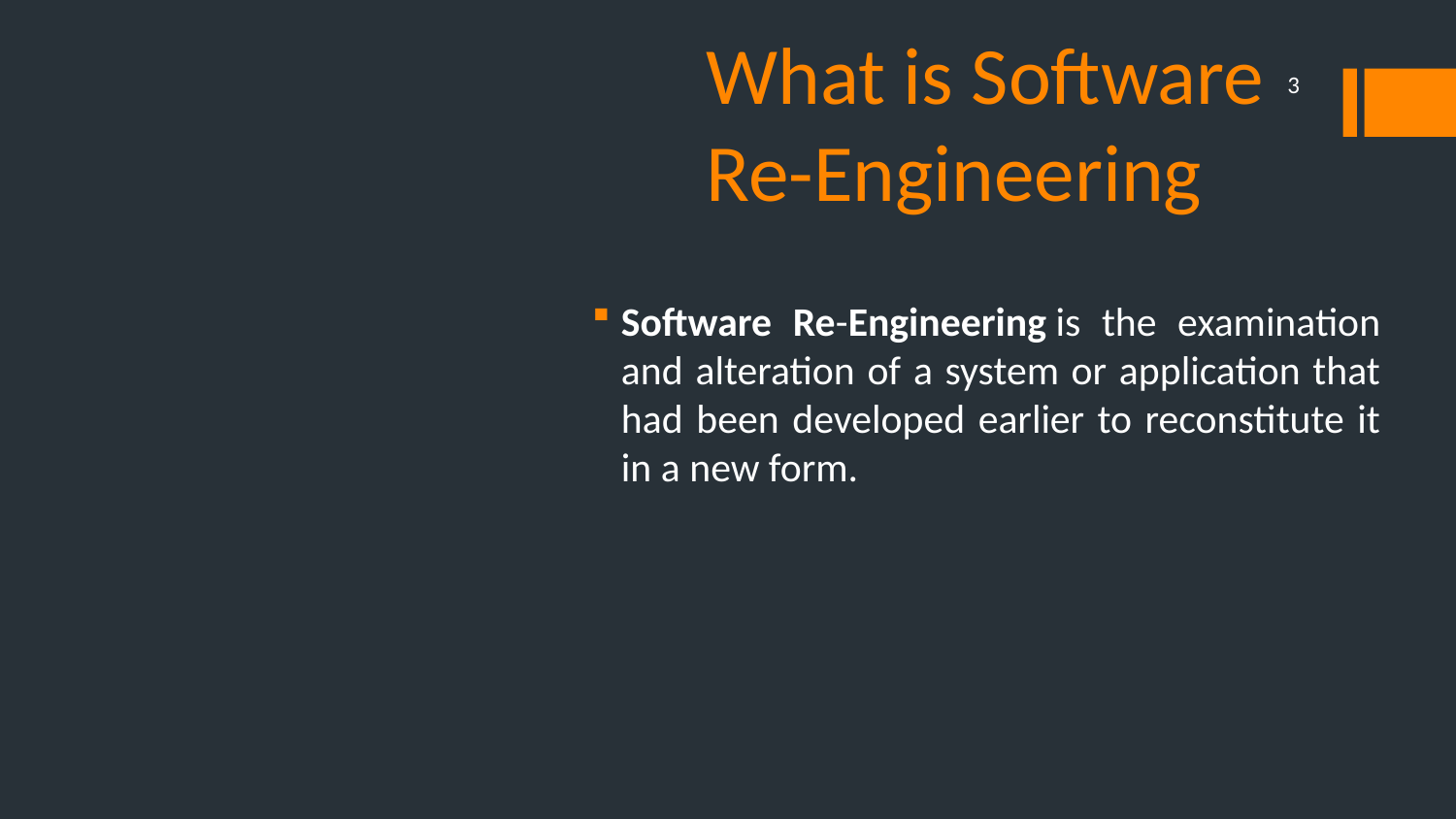

# What is Software Re-Engineering
3
Software Re-Engineering is the examination and alteration of a system or application that had been developed earlier to reconstitute it in a new form.